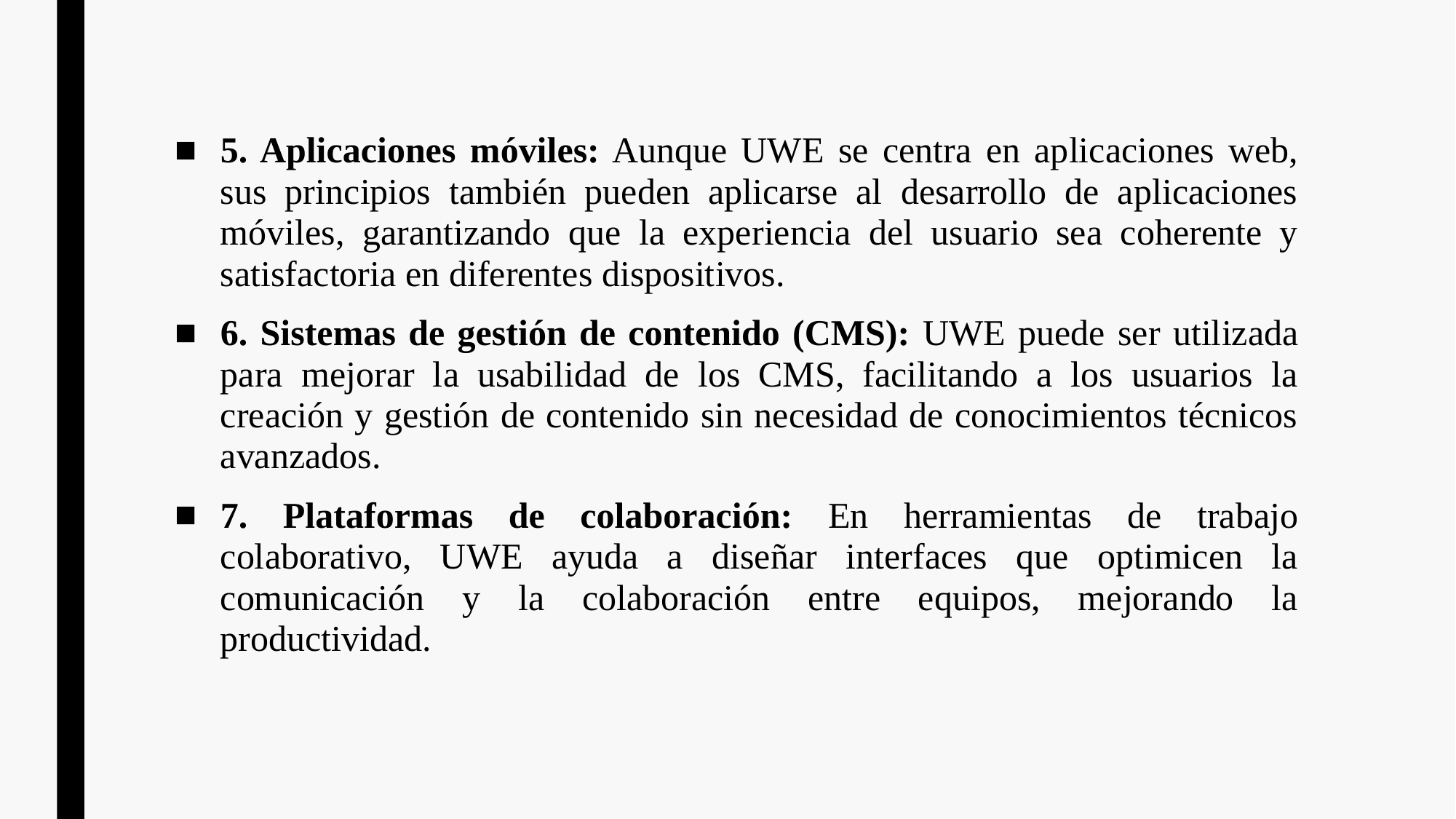

5. Aplicaciones móviles: Aunque UWE se centra en aplicaciones web, sus principios también pueden aplicarse al desarrollo de aplicaciones móviles, garantizando que la experiencia del usuario sea coherente y satisfactoria en diferentes dispositivos.
6. Sistemas de gestión de contenido (CMS): UWE puede ser utilizada para mejorar la usabilidad de los CMS, facilitando a los usuarios la creación y gestión de contenido sin necesidad de conocimientos técnicos avanzados.
7. Plataformas de colaboración: En herramientas de trabajo colaborativo, UWE ayuda a diseñar interfaces que optimicen la comunicación y la colaboración entre equipos, mejorando la productividad.